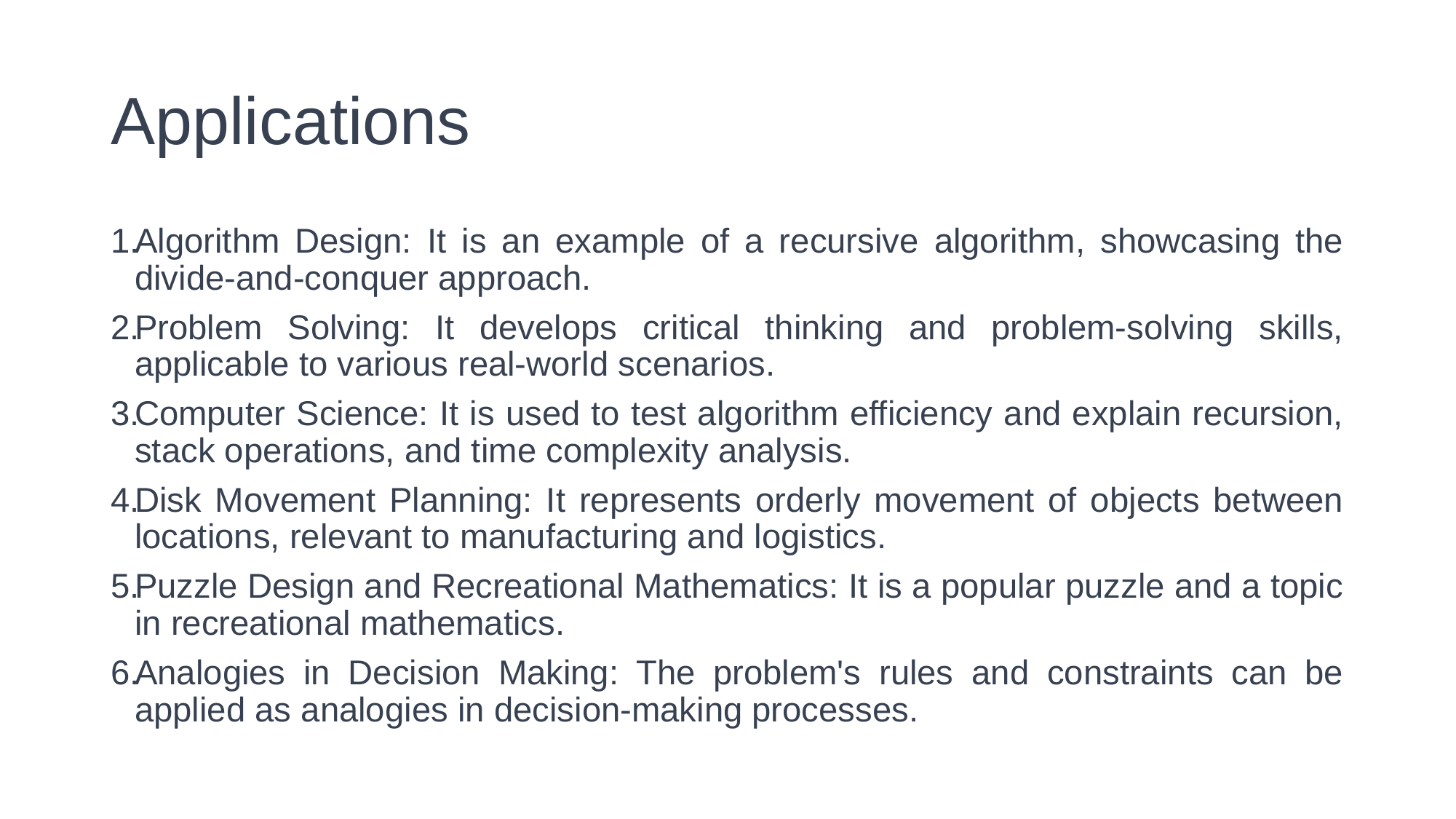

# Applications
Algorithm Design: It is an example of a recursive algorithm, showcasing the divide-and-conquer approach.
Problem Solving: It develops critical thinking and problem-solving skills, applicable to various real-world scenarios.
Computer Science: It is used to test algorithm efficiency and explain recursion, stack operations, and time complexity analysis.
Disk Movement Planning: It represents orderly movement of objects between locations, relevant to manufacturing and logistics.
Puzzle Design and Recreational Mathematics: It is a popular puzzle and a topic in recreational mathematics.
Analogies in Decision Making: The problem's rules and constraints can be applied as analogies in decision-making processes.